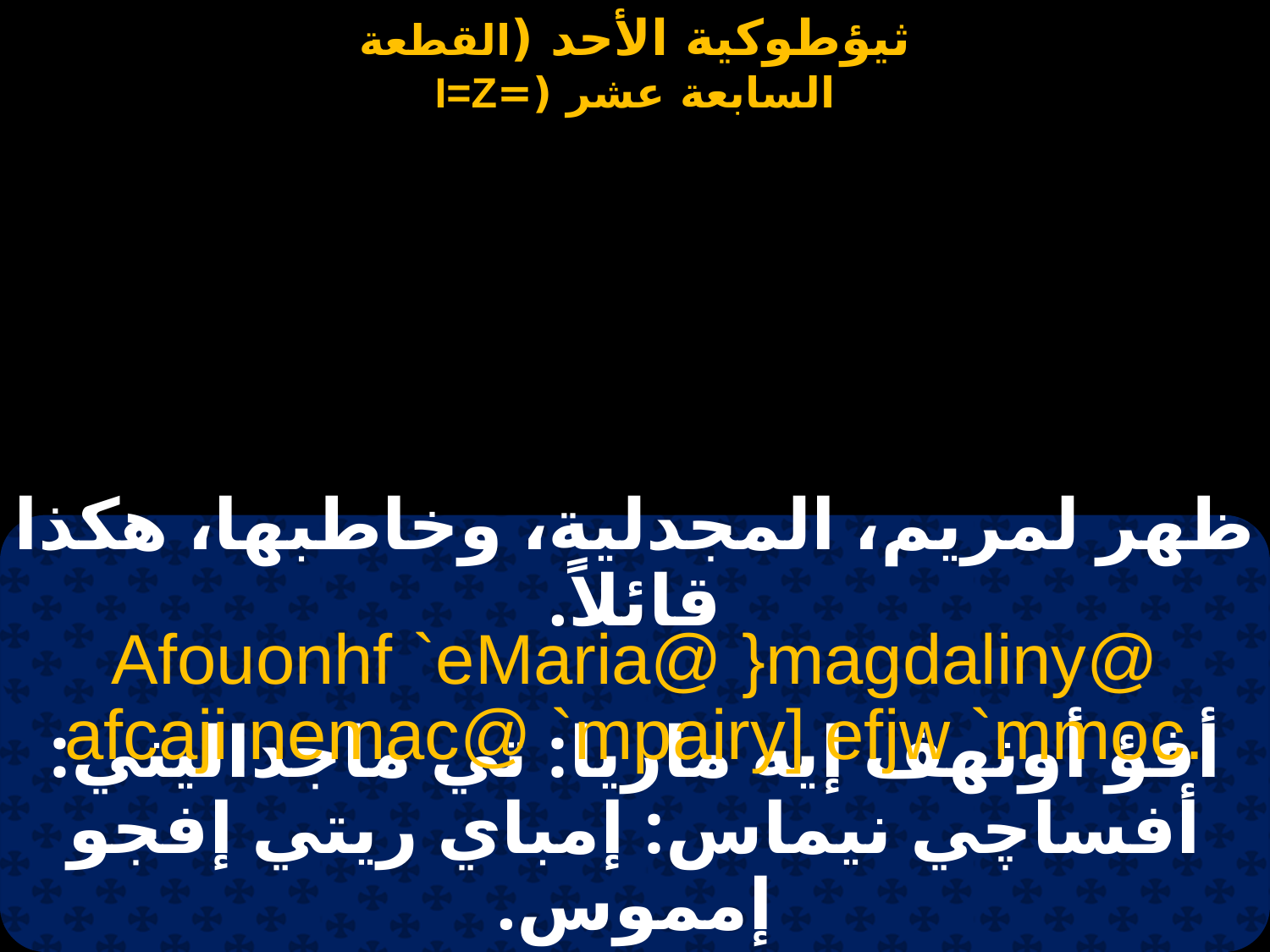

ظهر لمريم، المجدلية، وخاطبها، هكذا قائلاً.
Afouonhf `eMaria@ }magdaliny@
afcaji nemac@ `mpairy] efjw `mmoc.
أفؤ أونهف إيه ماريا: تي ماجداليني: أفساچي نيماس: إمباي ريتي إفجو إمموس.